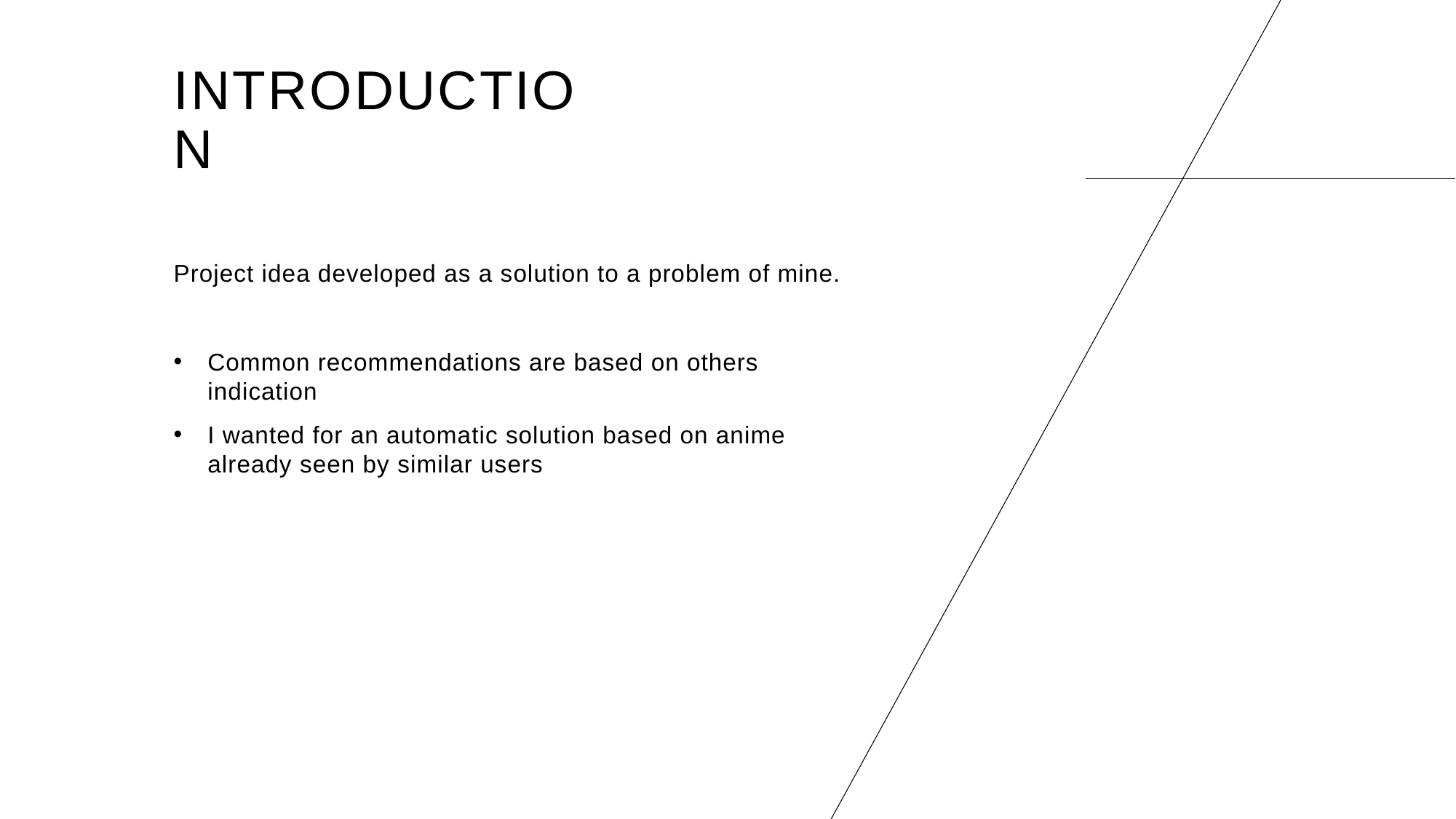

# INTRODUCTION
Project idea developed as a solution to a problem of mine.

Common recommendations are based on others indication
I wanted for an automatic solution based on anime already seen by similar users